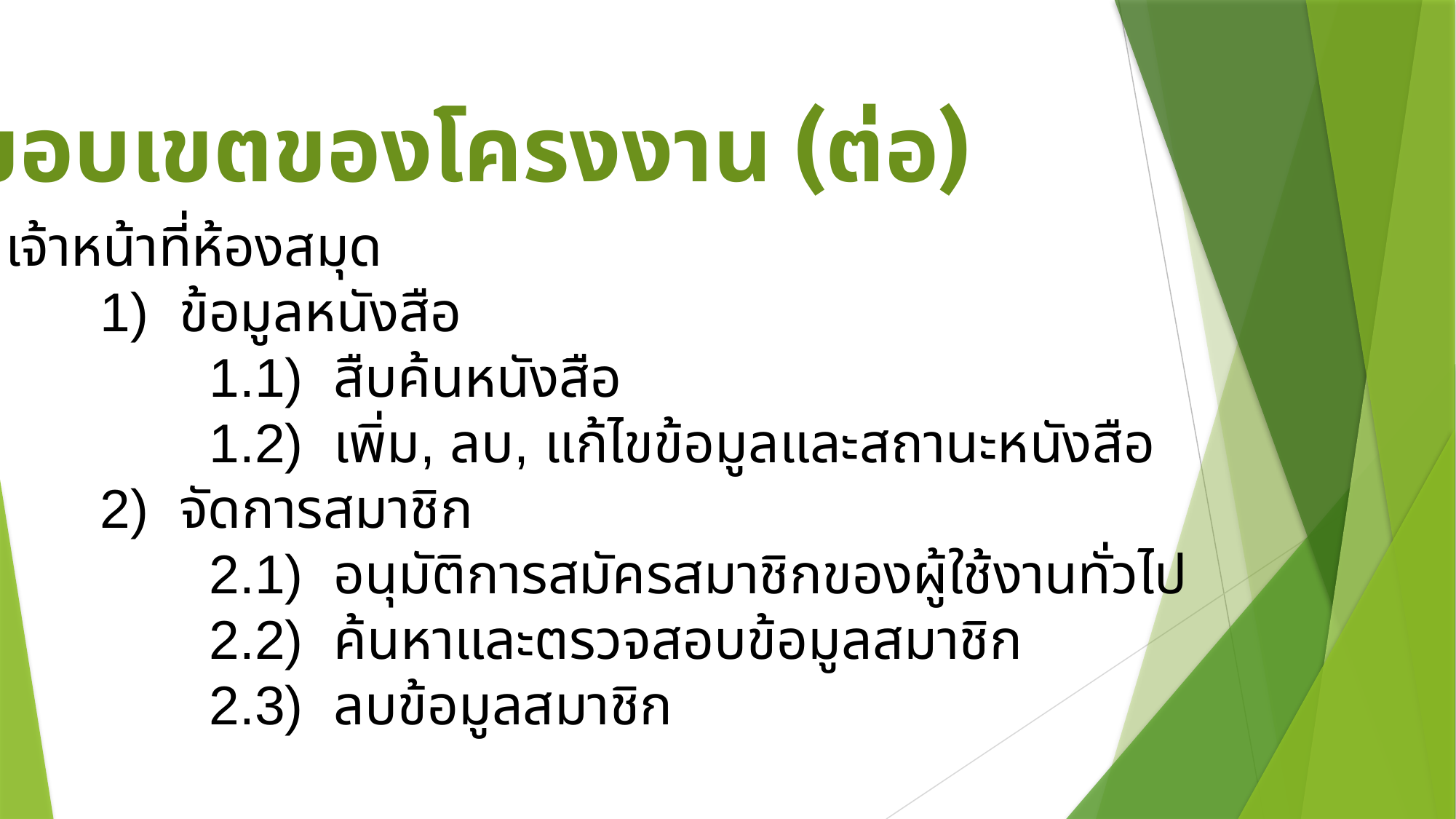

ขอบเขตของโครงงาน (ต่อ)
 เจ้าหน้าที่ห้องสมุด
	1)  ข้อมูลหนังสือ
		1.1)  สืบค้นหนังสือ
		1.2)  เพิ่ม, ลบ, แก้ไขข้อมูลและสถานะหนังสือ
	2)  จัดการสมาชิก
		2.1)  อนุมัติการสมัครสมาชิกของผู้ใช้งานทั่วไป
		2.2)  ค้นหาและตรวจสอบข้อมูลสมาชิก
		2.3)  ลบข้อมูลสมาชิก